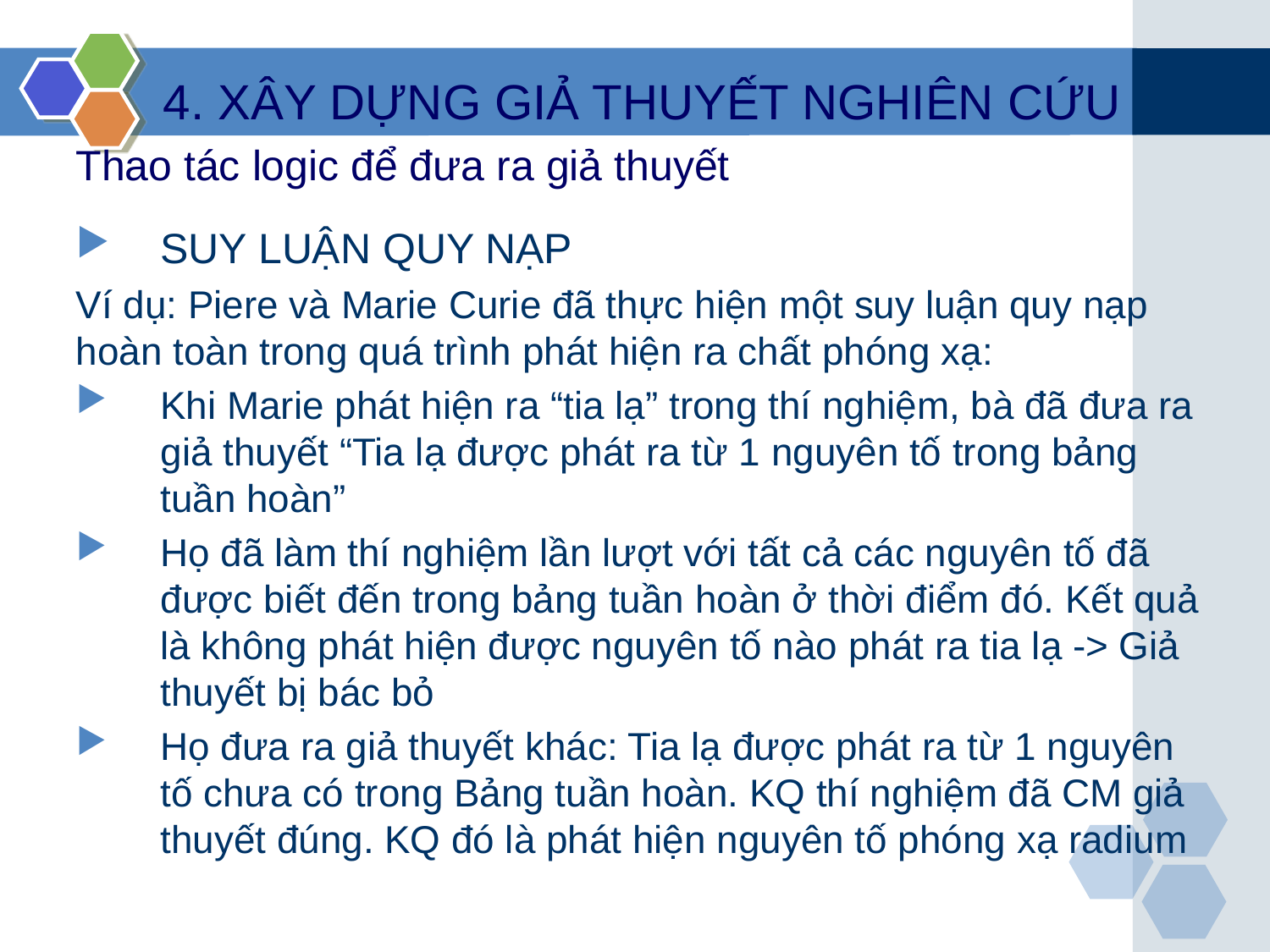

4. XÂY DỰNG GIẢ THUYẾT NGHIÊN CỨU
Thao tác logic để đưa ra giả thuyết

SUY LUẬN QUY NẠP
Ví dụ: Piere và Marie Curie đã thực hiện một suy luận quy nạp hoàn toàn trong quá trình phát hiện ra chất phóng xạ:
Khi Marie phát hiện ra “tia lạ” trong thí nghiệm, bà đã đưa ra giả thuyết “Tia lạ được phát ra từ 1 nguyên tố trong bảng tuần hoàn”
Họ đã làm thí nghiệm lần lượt với tất cả các nguyên tố đã được biết đến trong bảng tuần hoàn ở thời điểm đó. Kết quả là không phát hiện được nguyên tố nào phát ra tia lạ -> Giả thuyết bị bác bỏ
Họ đưa ra giả thuyết khác: Tia lạ được phát ra từ 1 nguyên tố chưa có trong Bảng tuần hoàn. KQ thí nghiệm đã CM giả thuyết đúng. KQ đó là phát hiện nguyên tố phóng xạ radium